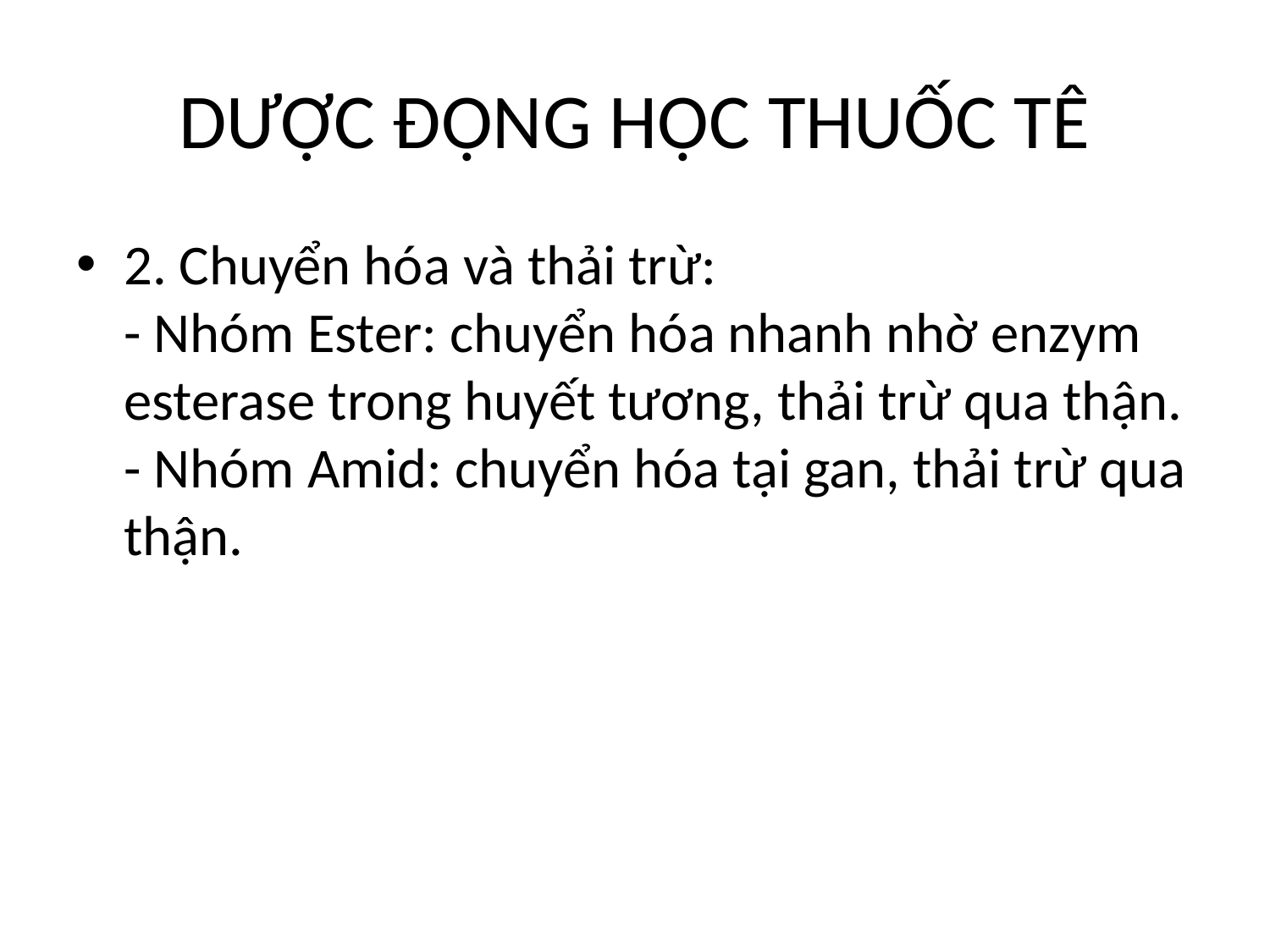

# DƯỢC ĐỘNG HỌC THUỐC TÊ
2. Chuyển hóa và thải trừ:
- Nhóm Ester: chuyển hóa nhanh nhờ enzym esterase trong huyết tương, thải trừ qua thận.
- Nhóm Amid: chuyển hóa tại gan, thải trừ qua thận.